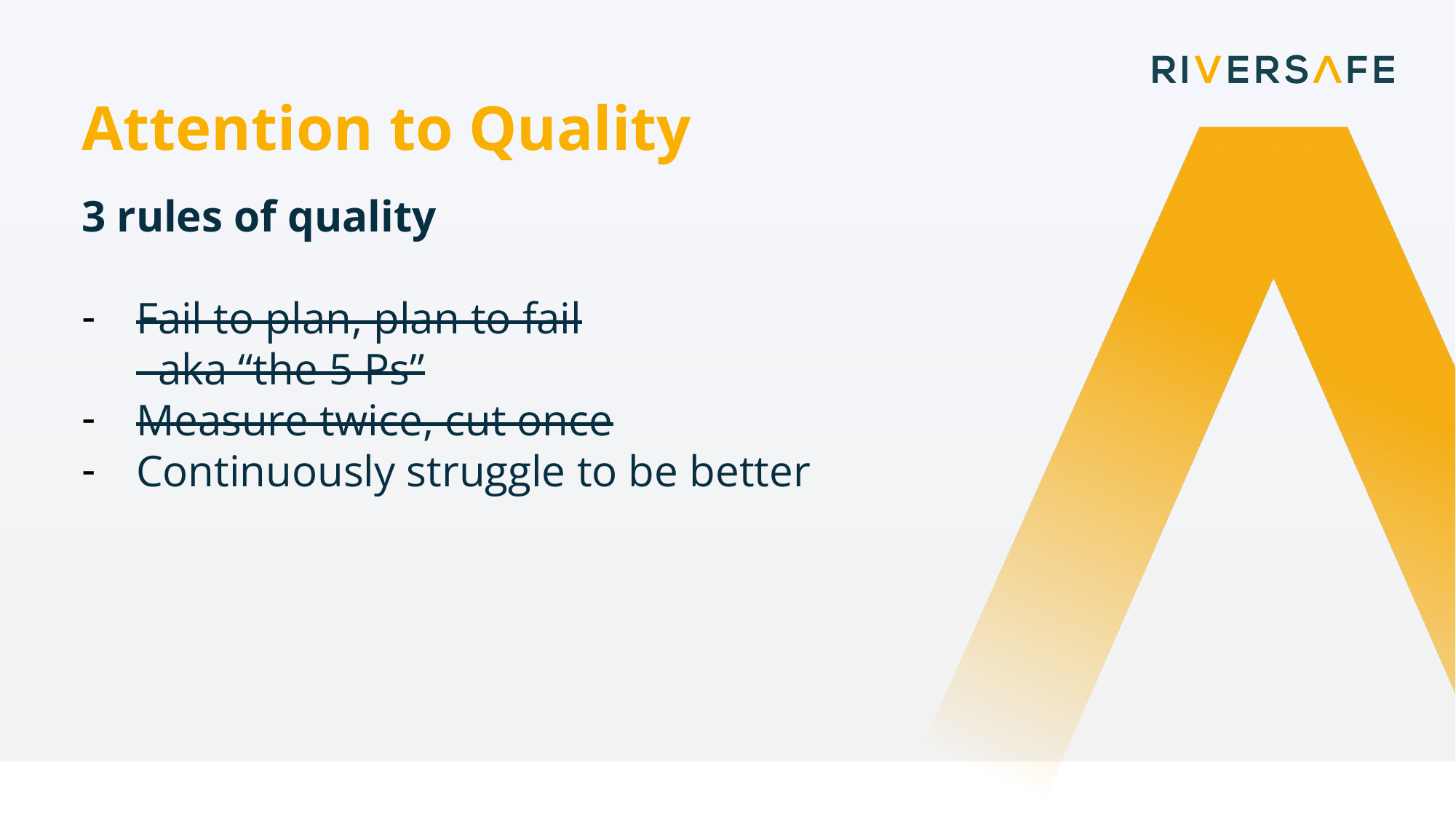

Attention to Quality
3 rules of quality

Fail to plan, plan to fail
  aka “the 5 Ps”
Measure twice, cut once
Continuously struggle to be better